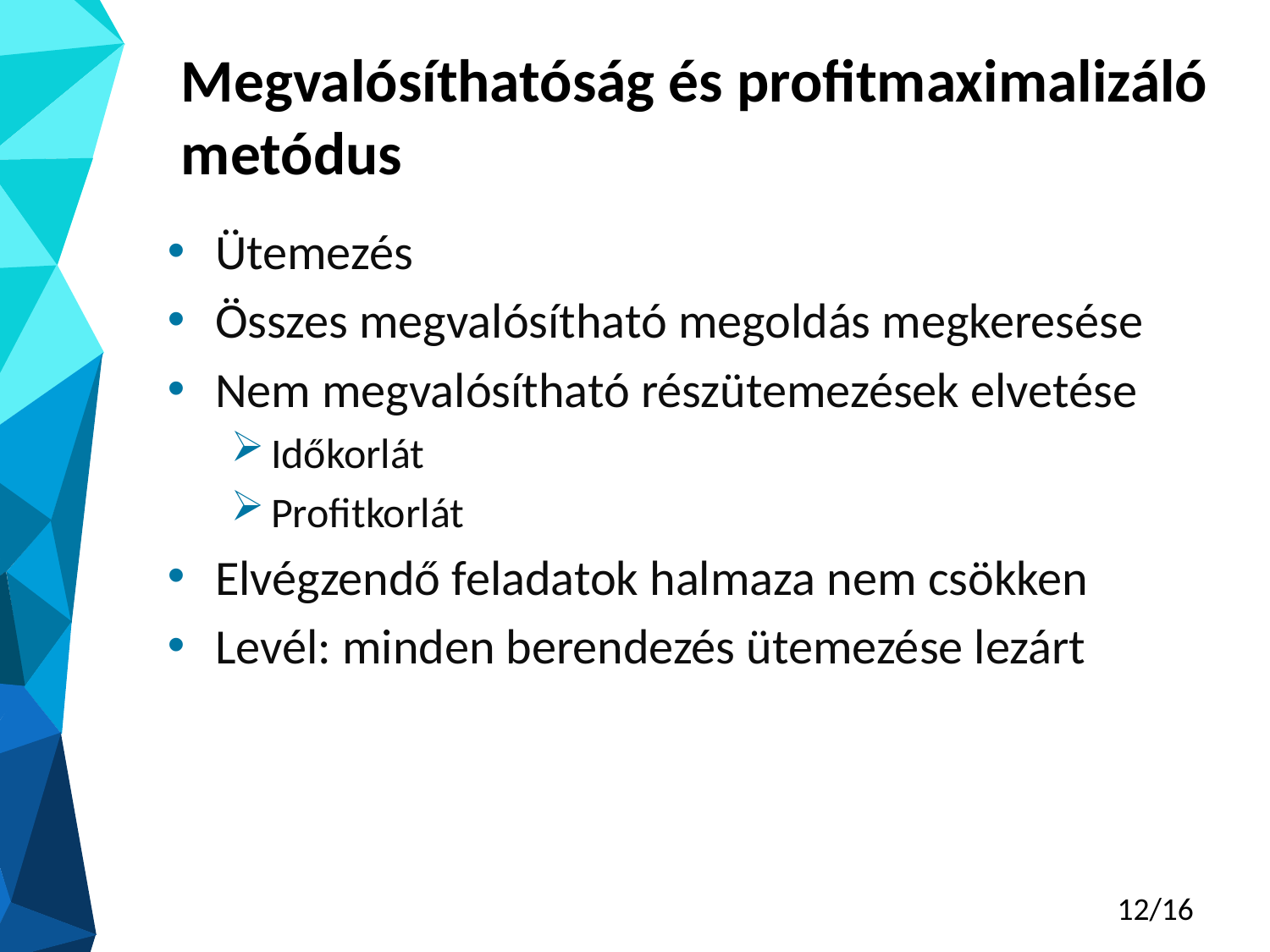

# Megvalósíthatóság és profitmaximalizáló metódus
Ütemezés
Összes megvalósítható megoldás megkeresése
Nem megvalósítható részütemezések elvetése
Időkorlát
Profitkorlát
Elvégzendő feladatok halmaza nem csökken
Levél: minden berendezés ütemezése lezárt

12/16